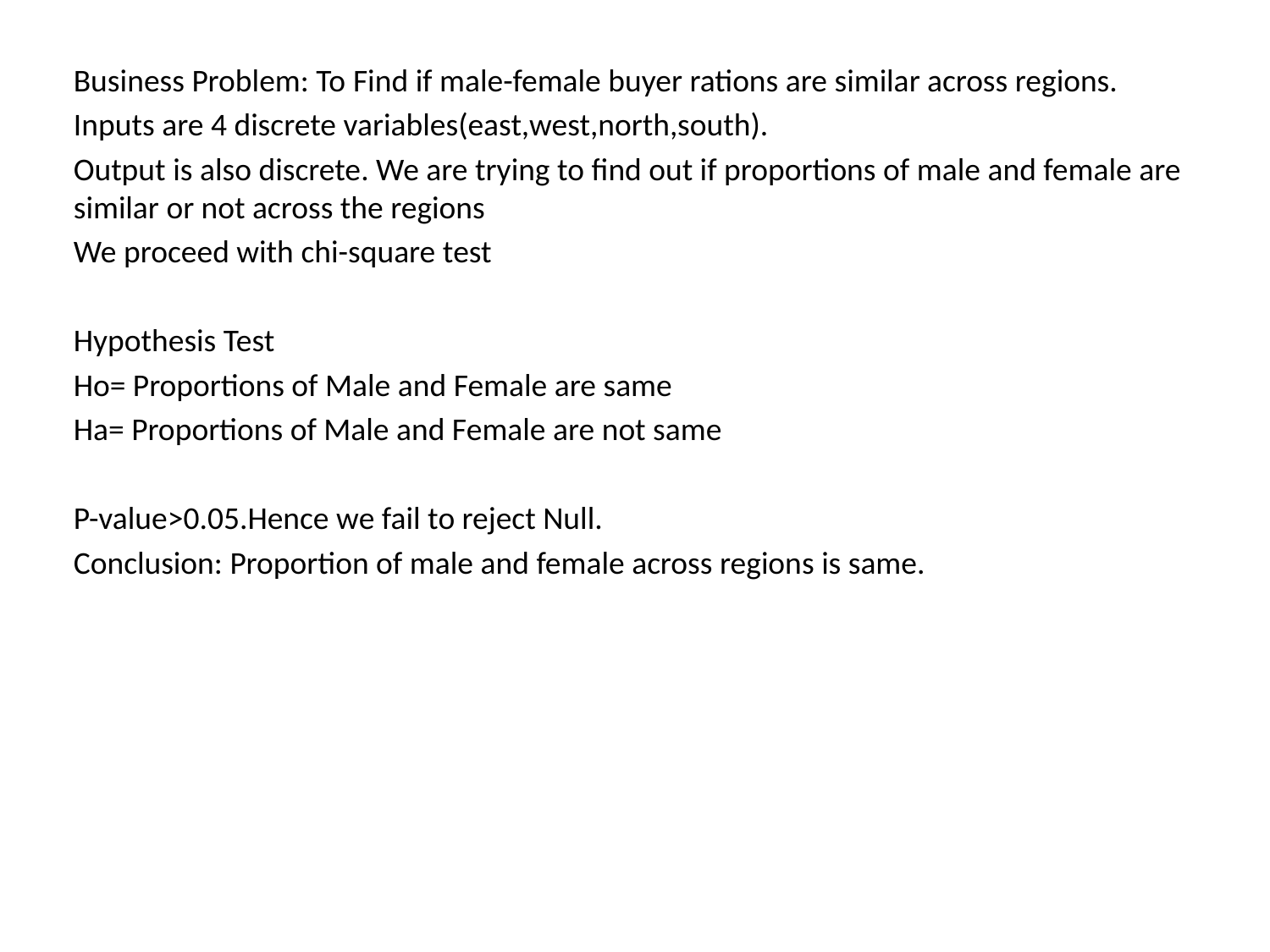

Business Problem: To Find if male-female buyer rations are similar across regions.
Inputs are 4 discrete variables(east,west,north,south).
Output is also discrete. We are trying to find out if proportions of male and female are similar or not across the regions
We proceed with chi-square test

Hypothesis Test
Ho= Proportions of Male and Female are same
Ha= Proportions of Male and Female are not same

P-value>0.05.Hence we fail to reject Null.
Conclusion: Proportion of male and female across regions is same.